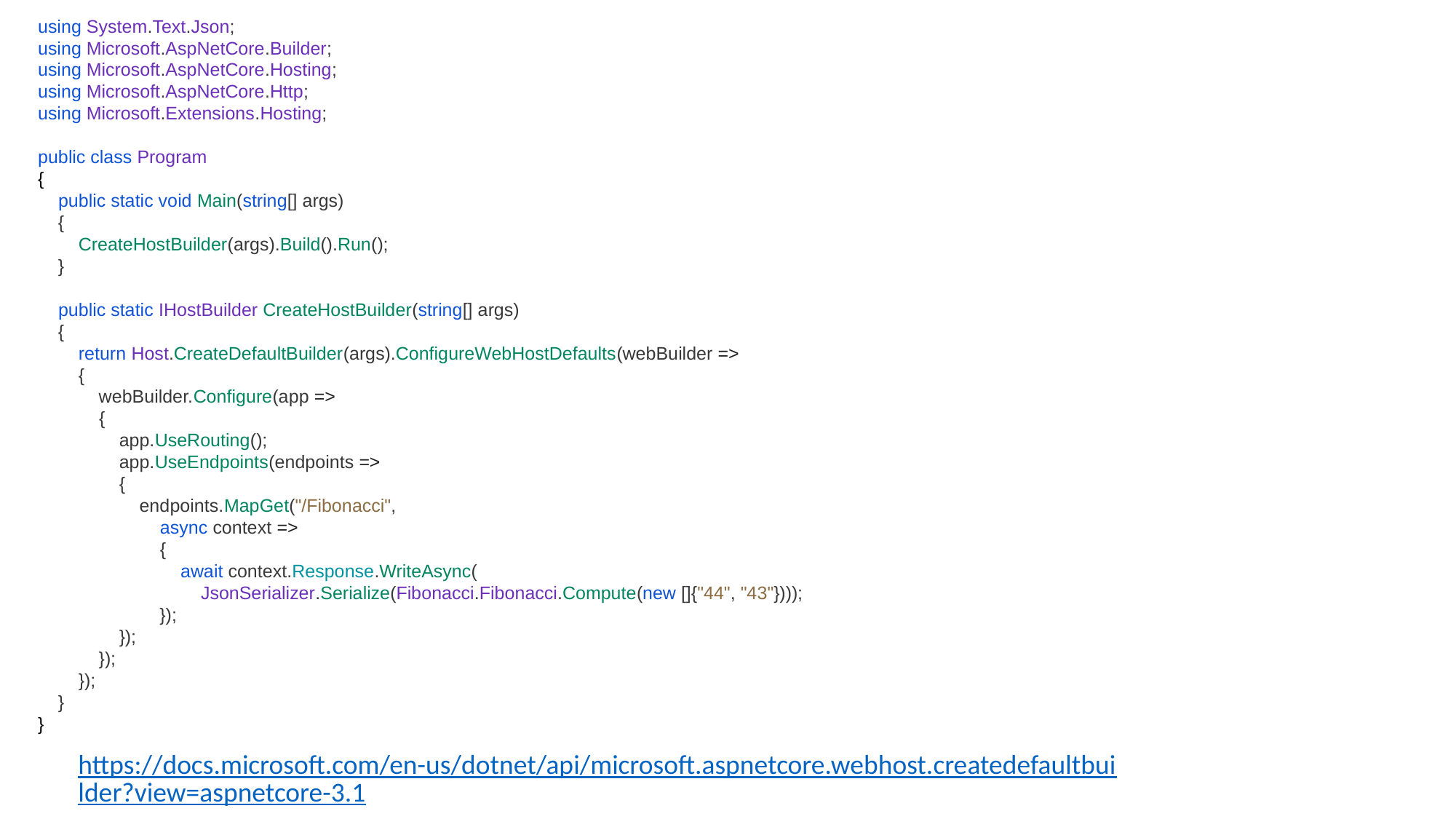

using System.Text.Json;
using Microsoft.AspNetCore.Builder;
using Microsoft.AspNetCore.Hosting;
using Microsoft.AspNetCore.Http;
using Microsoft.Extensions.Hosting;
public class Program
{
    public static void Main(string[] args)
    {
        CreateHostBuilder(args).Build().Run();
    }
    public static IHostBuilder CreateHostBuilder(string[] args)
    {
        return Host.CreateDefaultBuilder(args).ConfigureWebHostDefaults(webBuilder =>
        {
            webBuilder.Configure(app =>
            {
                app.UseRouting();
                app.UseEndpoints(endpoints =>
                {
                    endpoints.MapGet("/Fibonacci",
                        async context =>
                        {
                            await context.Response.WriteAsync(
                                JsonSerializer.Serialize(Fibonacci.Fibonacci.Compute(new []{"44", "43"})));
                        });
                });
            });
        });
    }
}
https://docs.microsoft.com/en-us/dotnet/api/microsoft.aspnetcore.webhost.createdefaultbuilder?view=aspnetcore-3.1